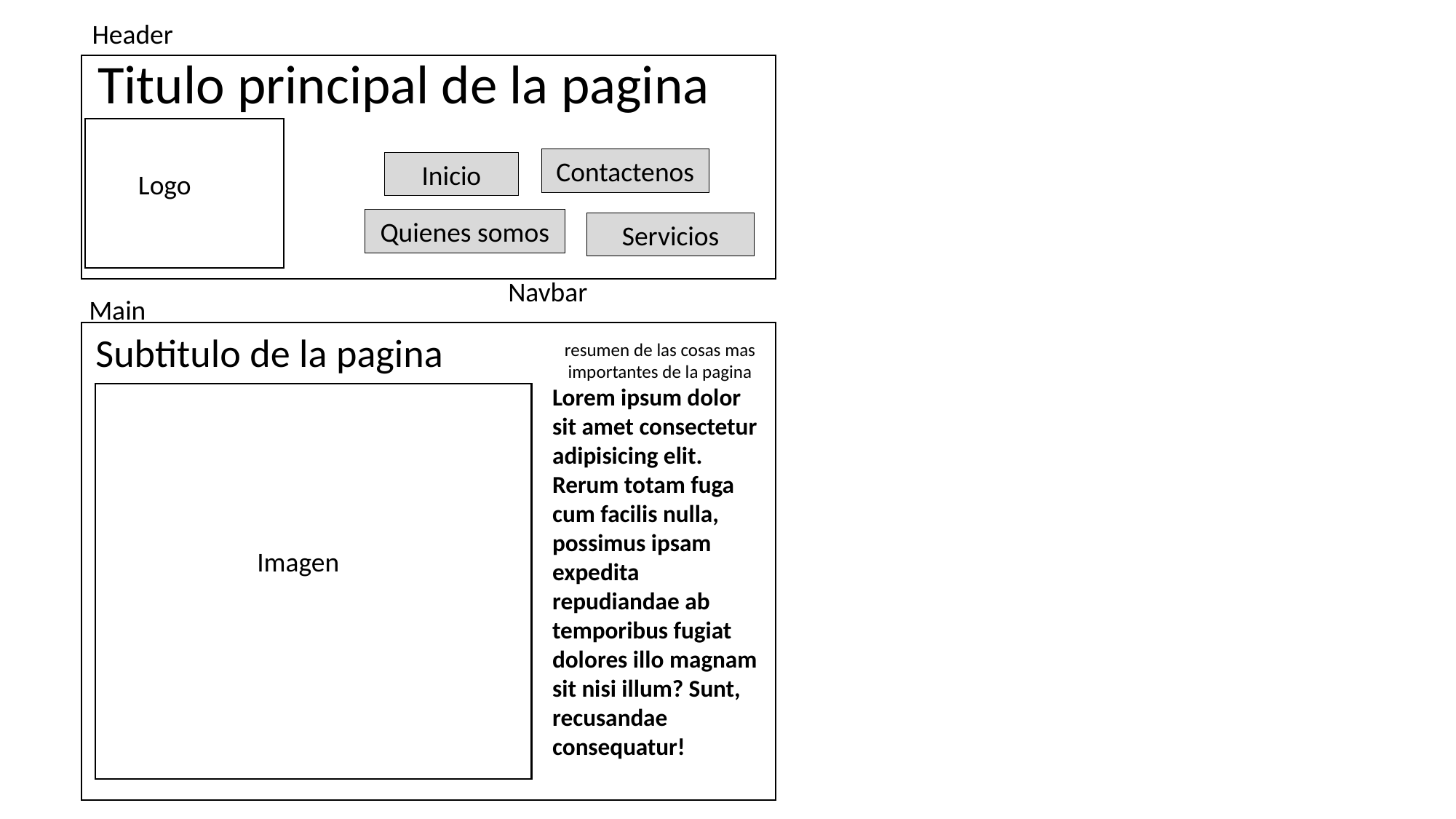

Header
Titulo principal de la pagina

Contactenos
Inicio
Logo
Quienes somos
Servicios
Navbar
Main

Subtitulo de la pagina
resumen de las cosas mas importantes de la pagina
Lorem ipsum dolor sit amet consectetur adipisicing elit. Rerum totam fuga cum facilis nulla, possimus ipsam expedita repudiandae ab temporibus fugiat dolores illo magnam sit nisi illum? Sunt, recusandae consequatur!

Imagen